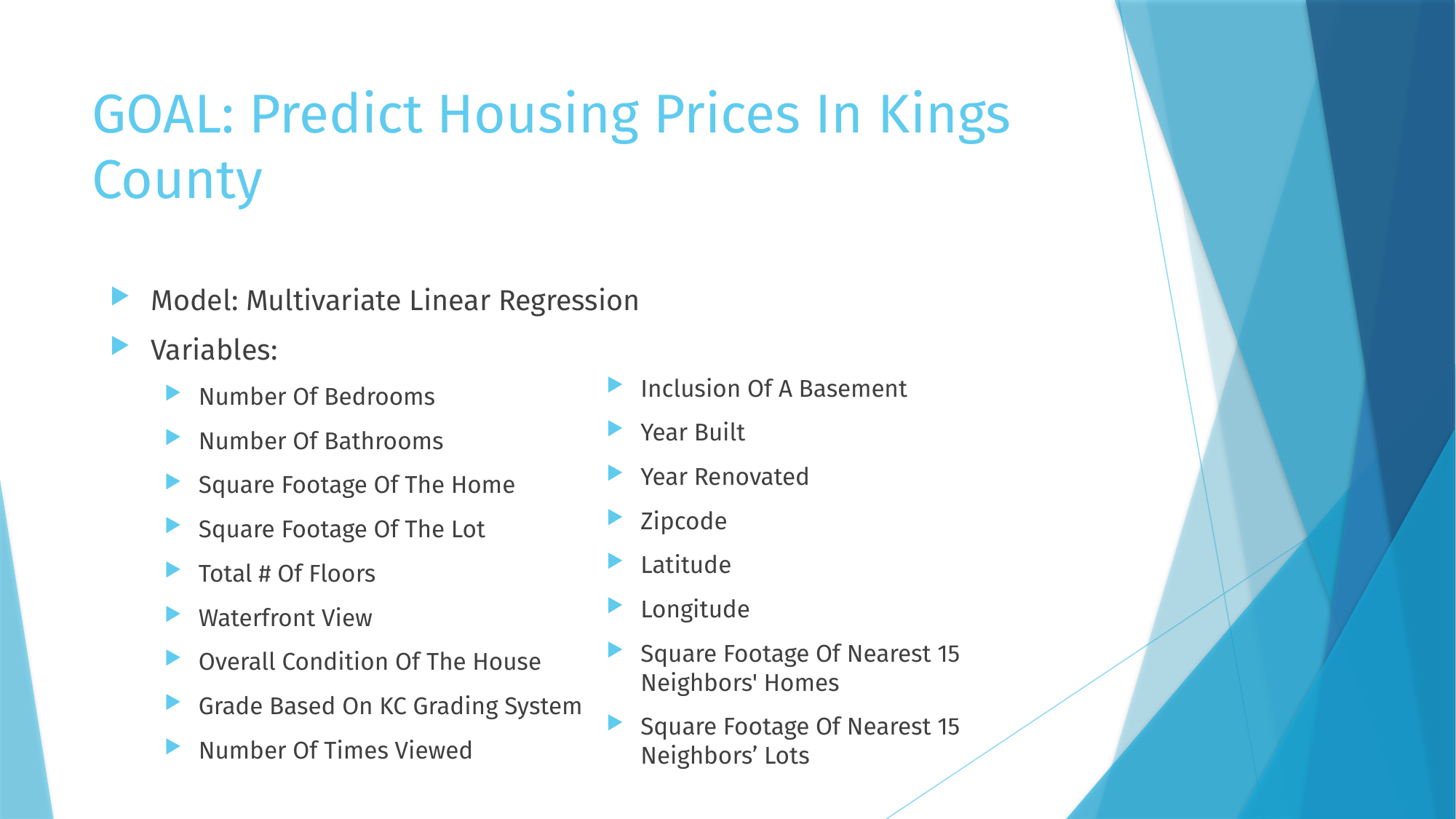

# GOAL: Predict Housing Prices In Kings County
Model: Multivariate Linear Regression
Variables:
Number Of Bedrooms
Number Of Bathrooms
Square Footage Of The Home
Square Footage Of The Lot
Total # Of Floors
Waterfront View
Overall Condition Of The House
Grade Based On KC Grading System
Number Of Times Viewed

Inclusion Of A Basement
Year Built
Year Renovated
Zipcode
Latitude
Longitude
Square Footage Of Nearest 15 Neighbors' Homes
Square Footage Of Nearest 15 Neighbors’ Lots